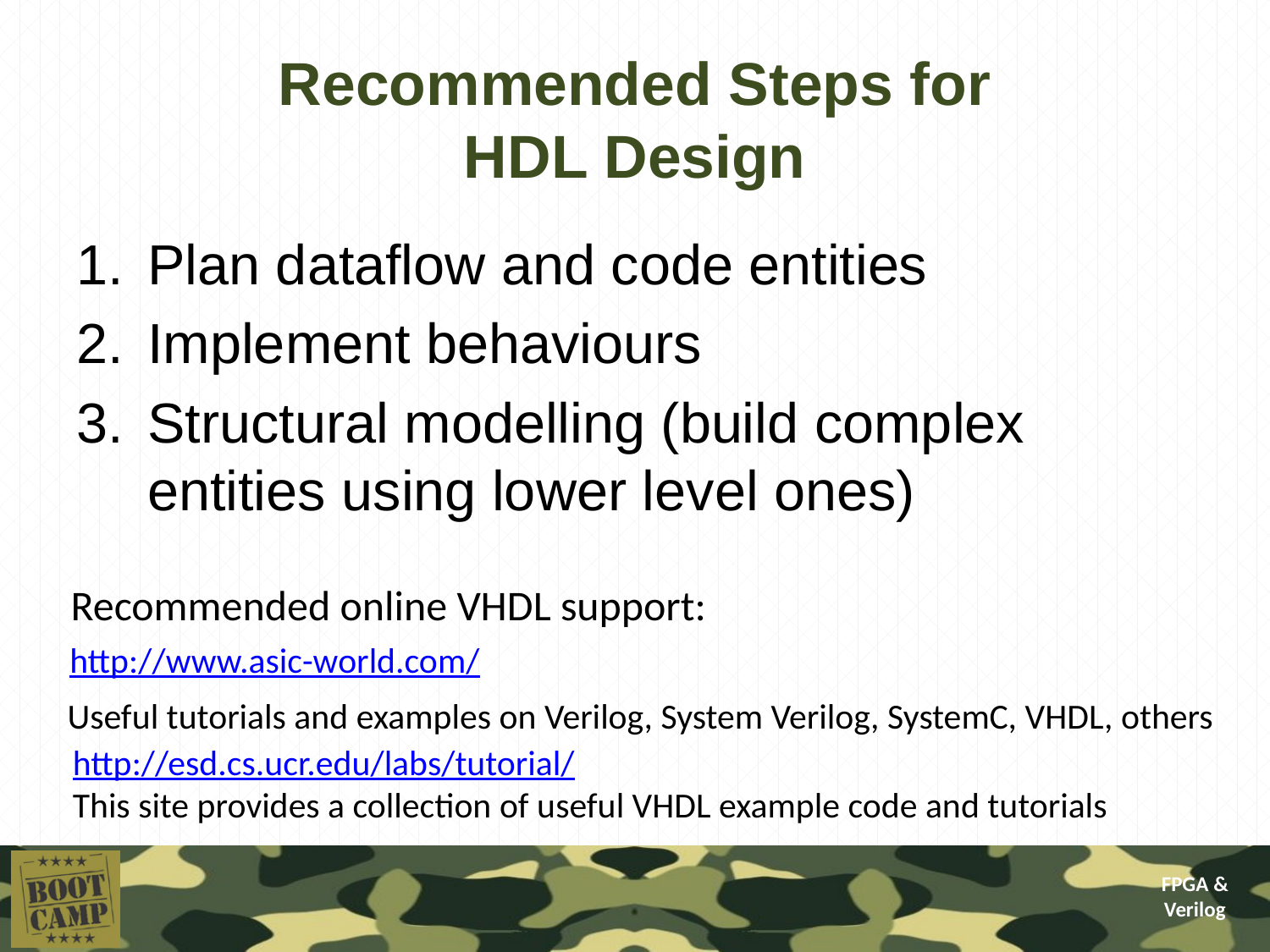

# Recommended Steps for HDL Design
Plan dataflow and code entities
Implement behaviours
Structural modelling (build complex entities using lower level ones)
Recommended online VHDL support:
http://www.asic-world.com/
Useful tutorials and examples on Verilog, System Verilog, SystemC, VHDL, others
http://esd.cs.ucr.edu/labs/tutorial/
This site provides a collection of useful VHDL example code and tutorials